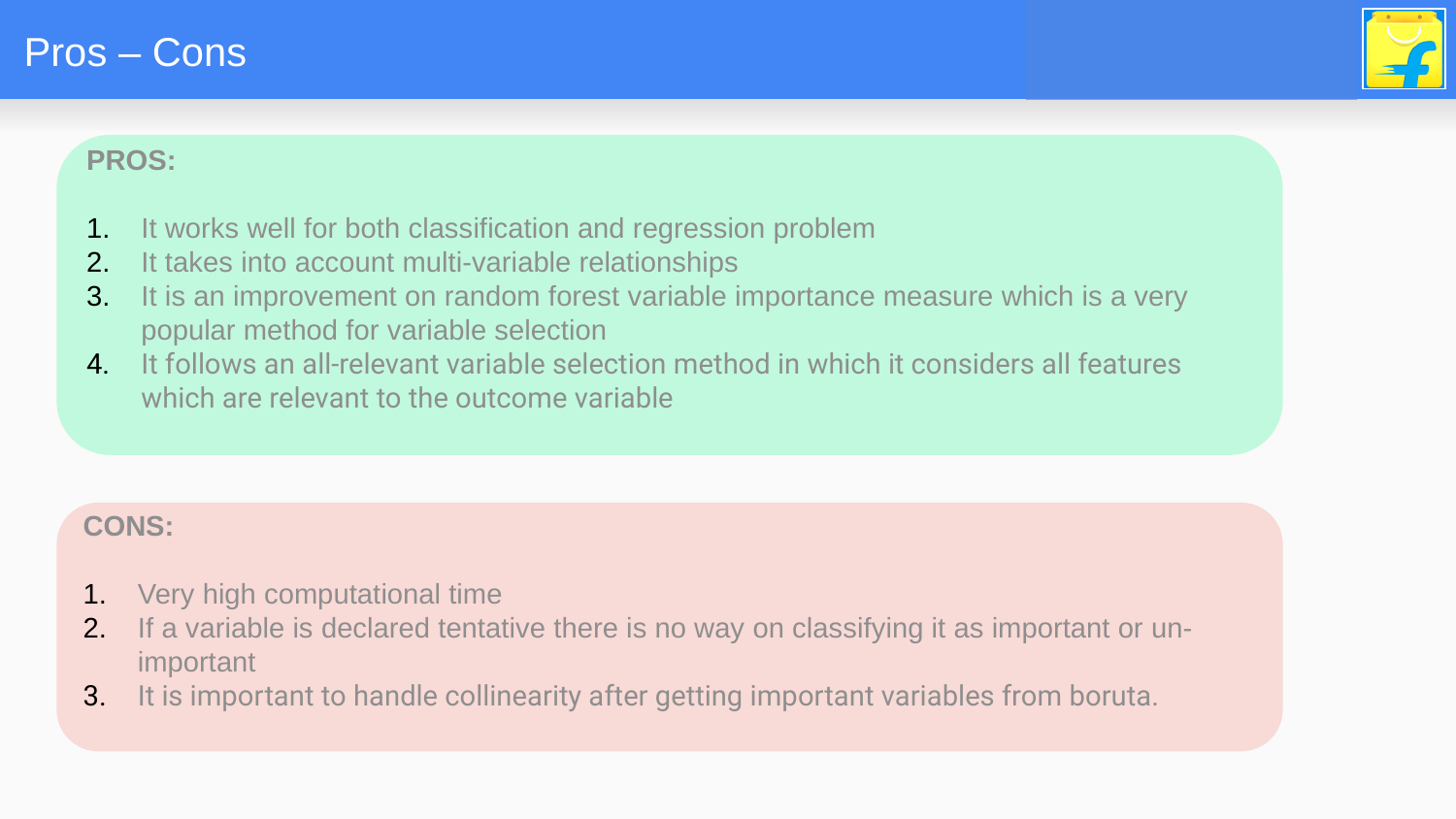

# Pros – Cons
PROS:

It works well for both classification and regression problem
It takes into account multi-variable relationships
It is an improvement on random forest variable importance measure which is a very popular method for variable selection
It follows an all-relevant variable selection method in which it considers all features which are relevant to the outcome variable

CONS:

Very high computational time
If a variable is declared tentative there is no way on classifying it as important or un-important
It is important to handle collinearity after getting important variables from boruta.